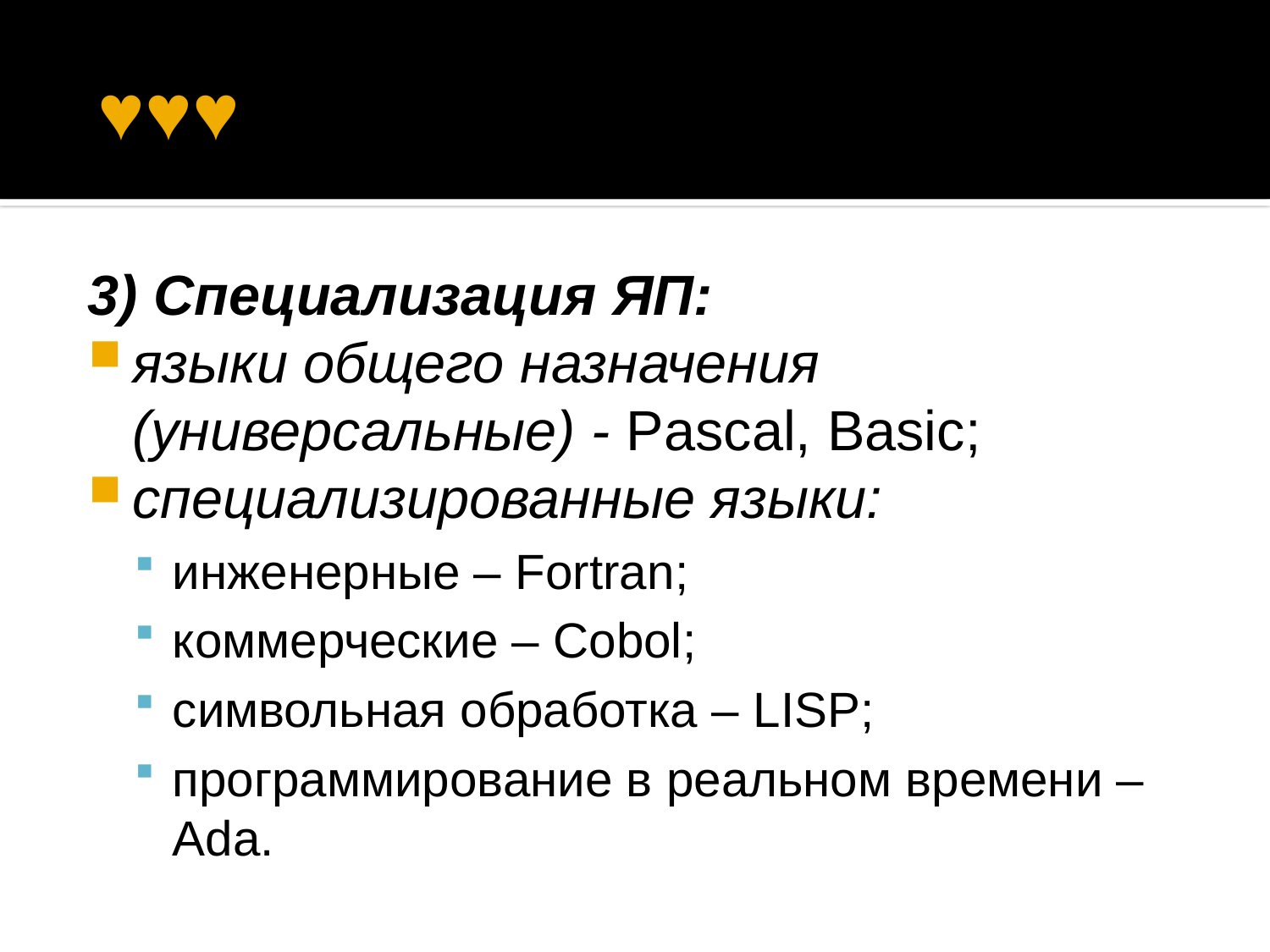

# ♥♥♥
3) Специализация ЯП:
языки общего назначения (универсальные) - Pascal, Basic;
специализированные языки:
инженерные – Fortran;
коммерческие – Cobol;
символьная обработка – LISP;
программирование в реальном времени – Ada.